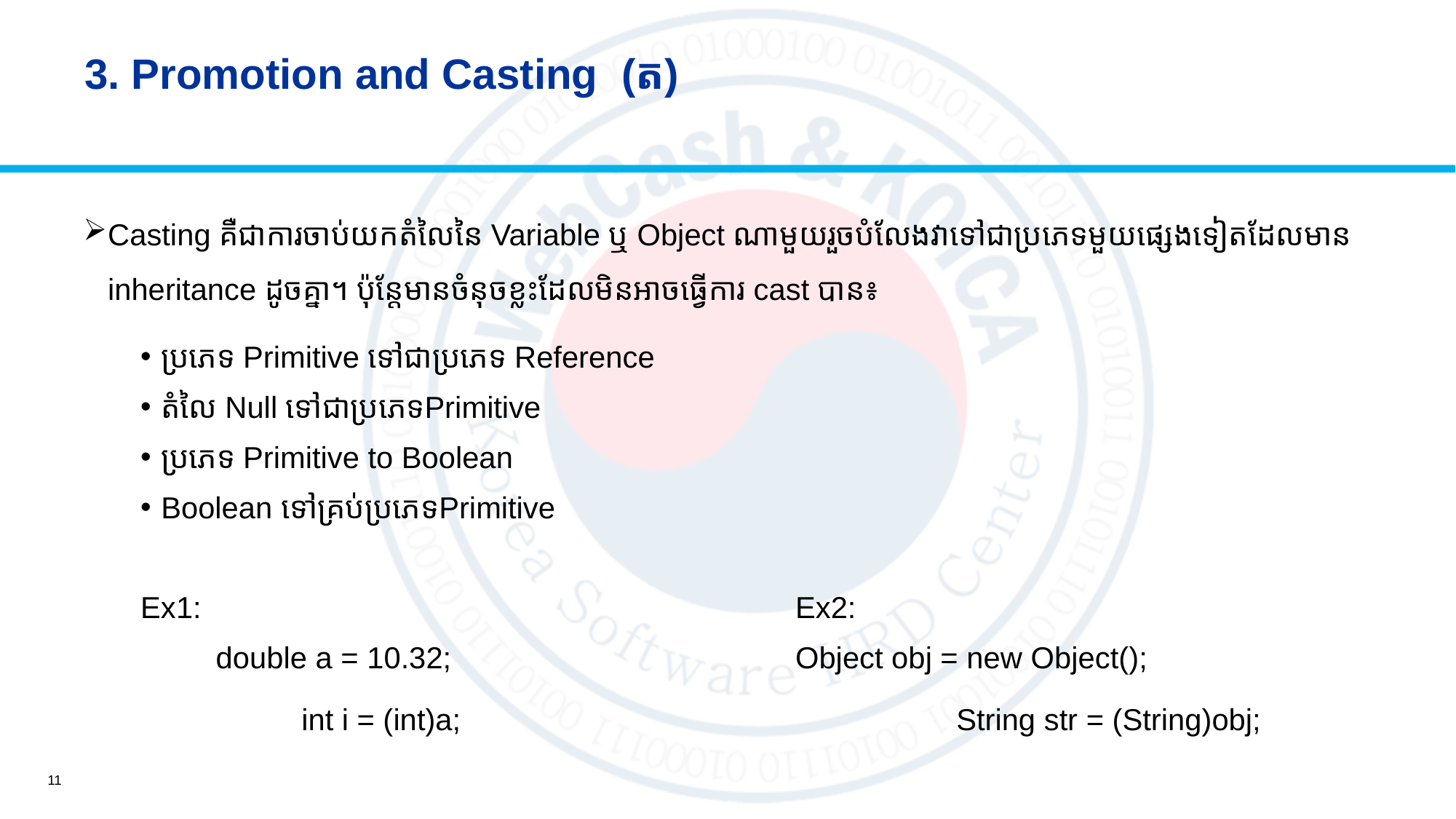

# 3. Promotion and Casting  (ត)
Casting គឺជាការចាប់យកតំលៃនៃ Variable​​ ឬ Object ណាមួយរួចបំលែងវាទៅជាប្រភេទមួយផ្សេងទៀតដែលមាន inheritance ដូចគ្នា។​ ប៉ុន្តែមានចំនុចខ្លះដែលមិនអាចធ្វើការ cast​​​ បាន៖
ប្រភេទ Primitive ទៅជាប្រភេទ Reference
តំលៃ Null ទៅជាប្រភេទPrimitive
ប្រភេទ Primitive to Boolean
Boolean ទៅគ្រប់ប្រភេទPrimitive

Ex1: 					​​	Ex2:​​​
         ​​​​​double a = 10.32;				Object obj = new Object();
		int i = (int)a;					String str = (String)obj;

11